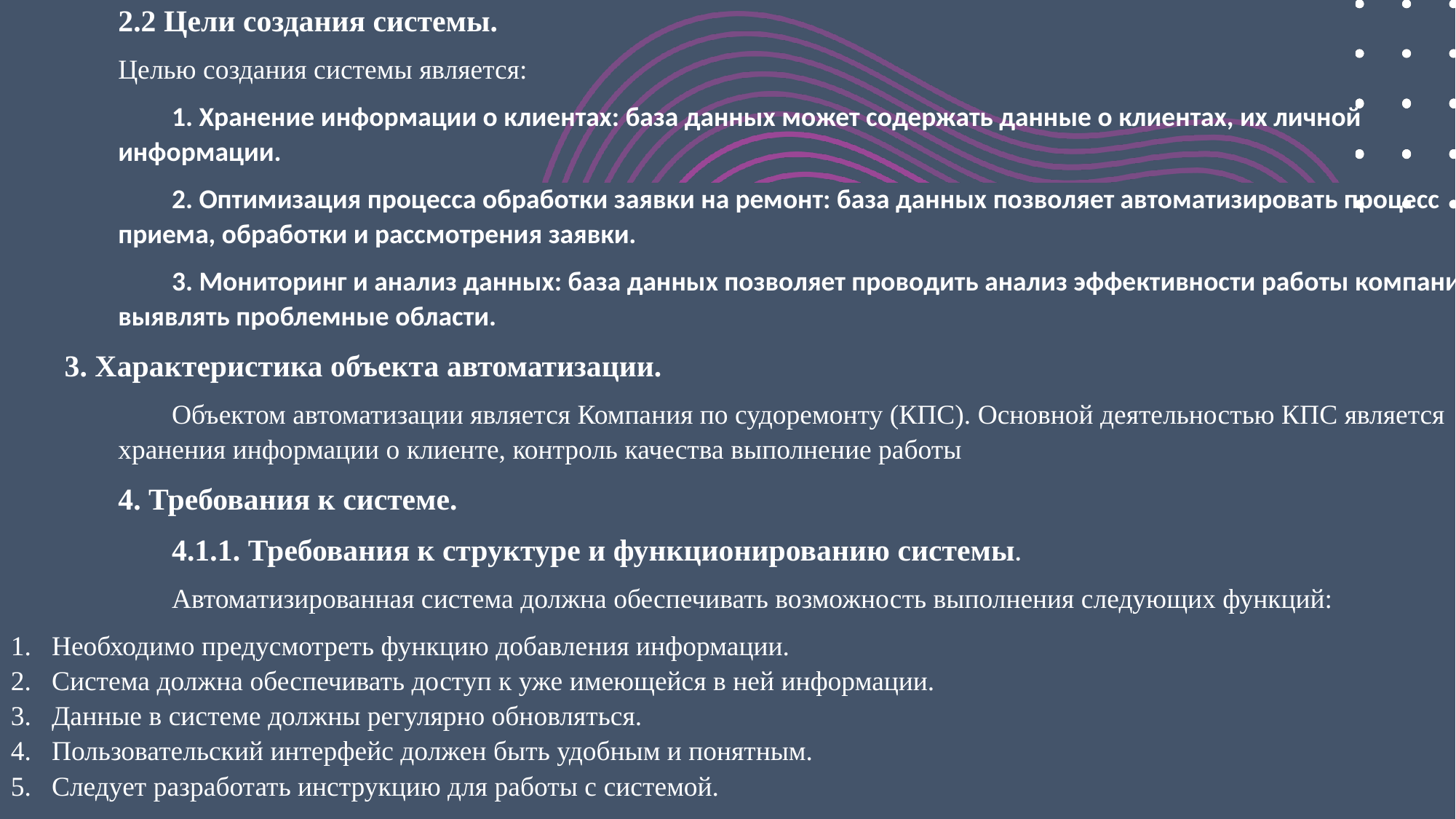

2.2 Цели создания системы.
Целью создания системы является:
1. Хранение информации о клиентах: база данных может содержать данные о клиентах, их личной информации.
2. Оптимизация процесса обработки заявки на ремонт: база данных позволяет автоматизировать процесс приема, обработки и рассмотрения заявки.
3. Мониторинг и анализ данных: база данных позволяет проводить анализ эффективности работы компании, выявлять проблемные области.
3. Характеристика объекта автоматизации.
Объектом автоматизации является Компания по судоремонту (КПС). Основной деятельностью КПС является хранения информации о клиенте, контроль качества выполнение работы
4. Требования к системе.
4.1.1. Требования к структуре и функционированию системы.
Автоматизированная система должна обеспечивать возможность выполнения следующих функций:
Необходимо предусмотреть функцию добавления информации.
Система должна обеспечивать доступ к уже имеющейся в ней информации.
Данные в системе должны регулярно обновляться.
Пользовательский интерфейс должен быть удобным и понятным.
Следует разработать инструкцию для работы с системой.
Кроме того, система должна позволять сохранять все полученные и обработанные данные.